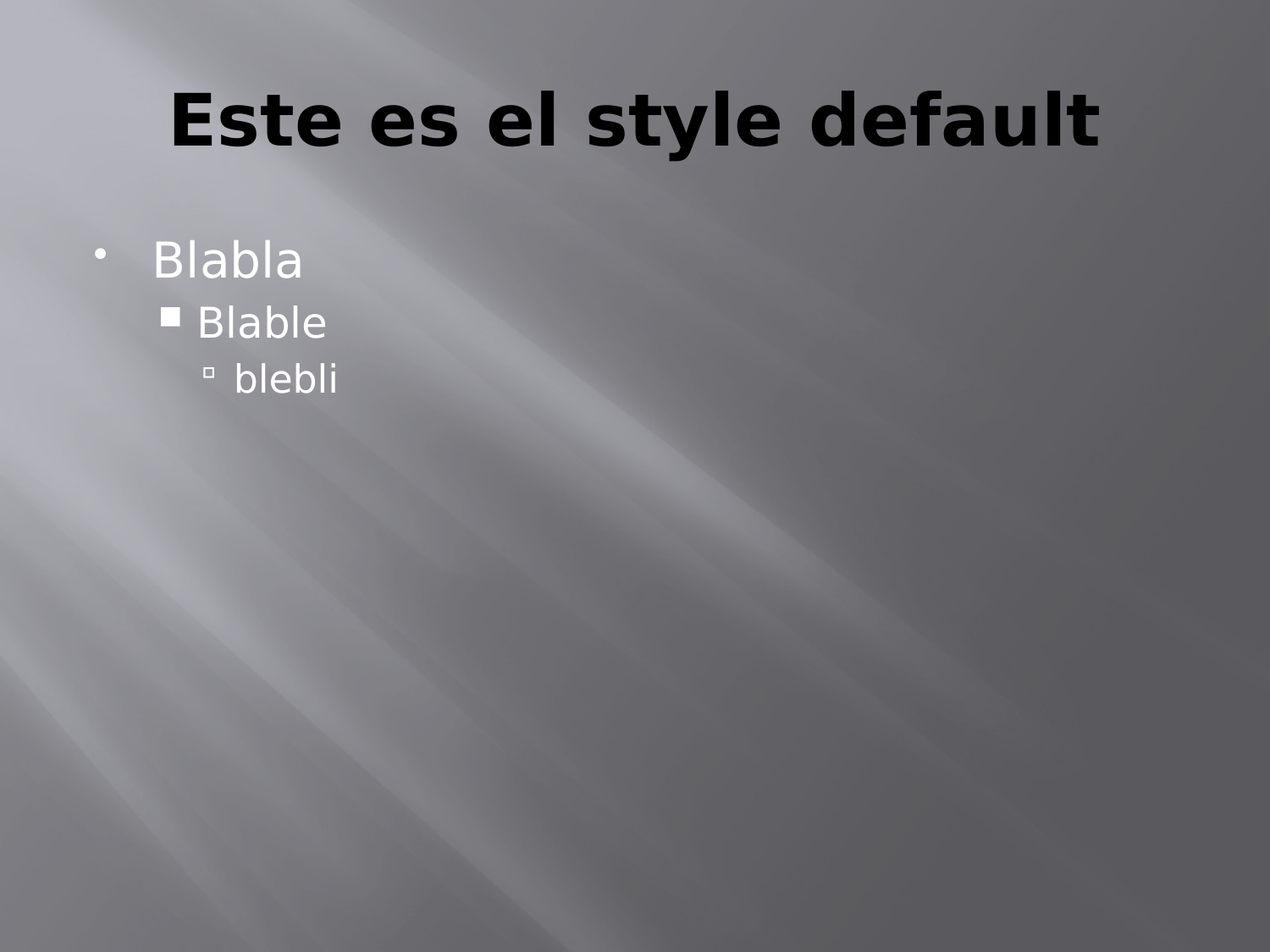

# Este es el style default
Blabla
Blable
blebli